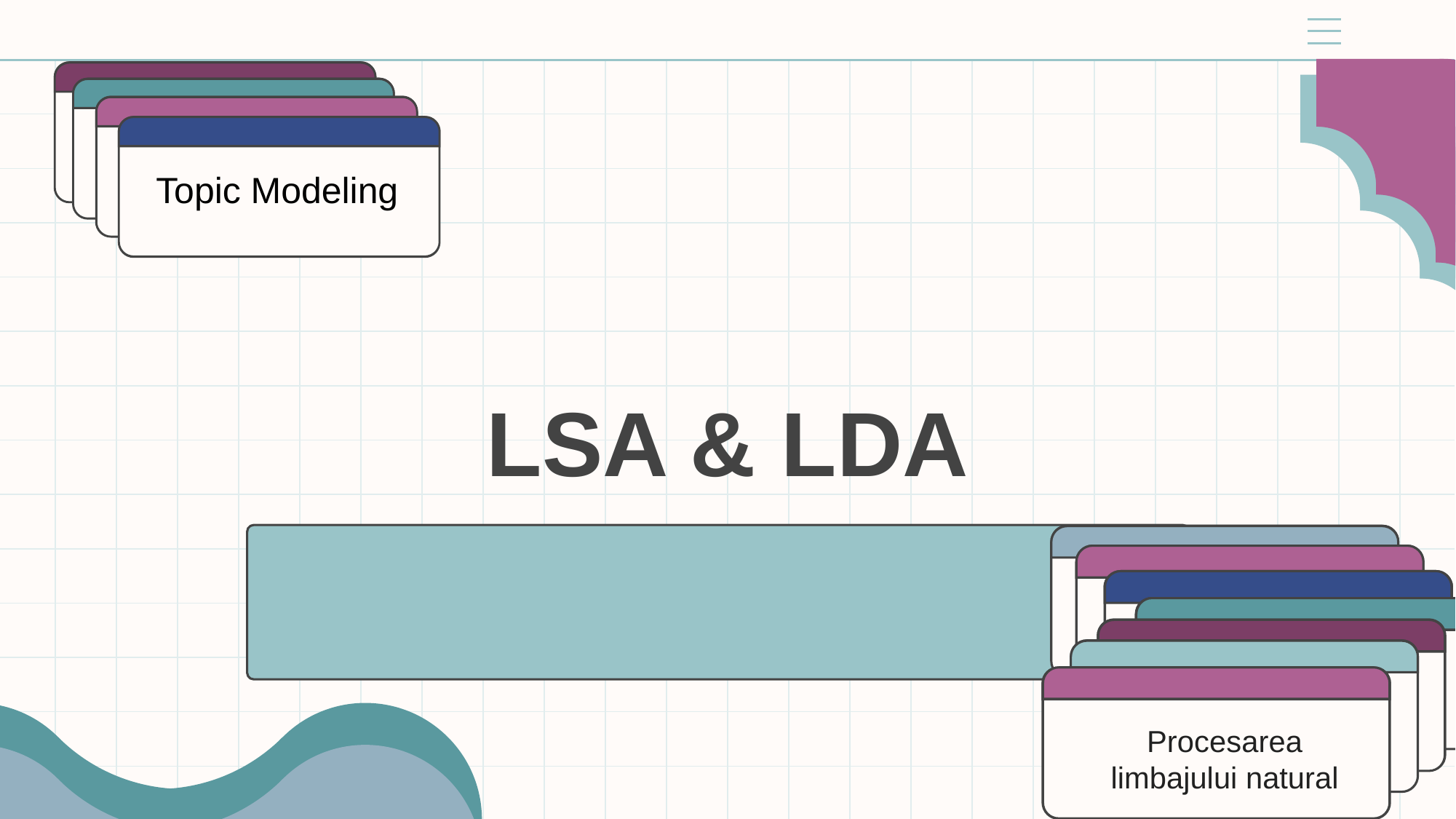

Topic Modeling
# LSA & LDA

Procesarea limbajului natural